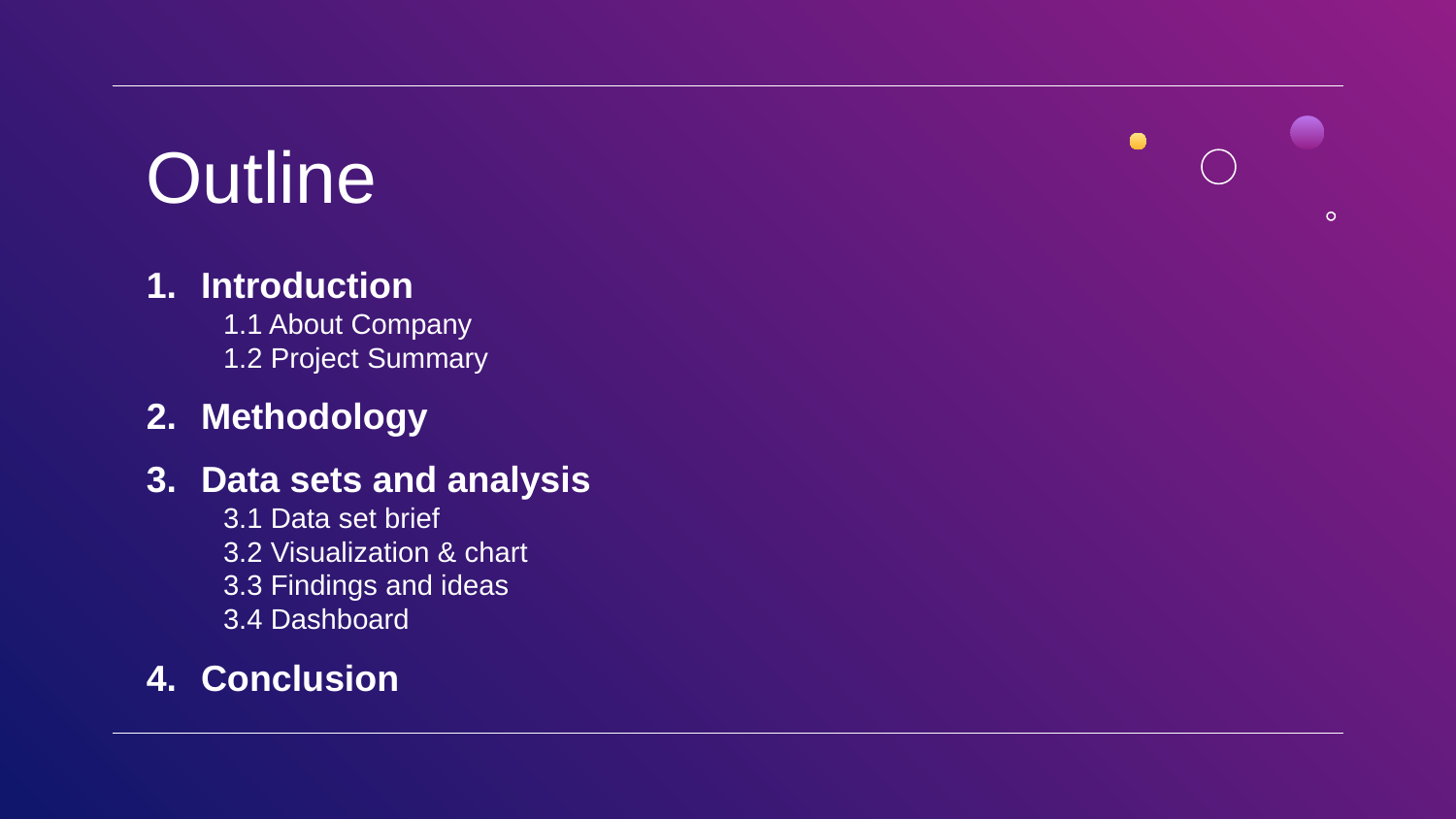

# Outline

Introduction
1.1 About Company
1.2 Project Summary

Methodology

Data sets and analysis
3.1 Data set brief
3.2 Visualization & chart
3.3 Findings and ideas
3.4 Dashboard

Conclusion